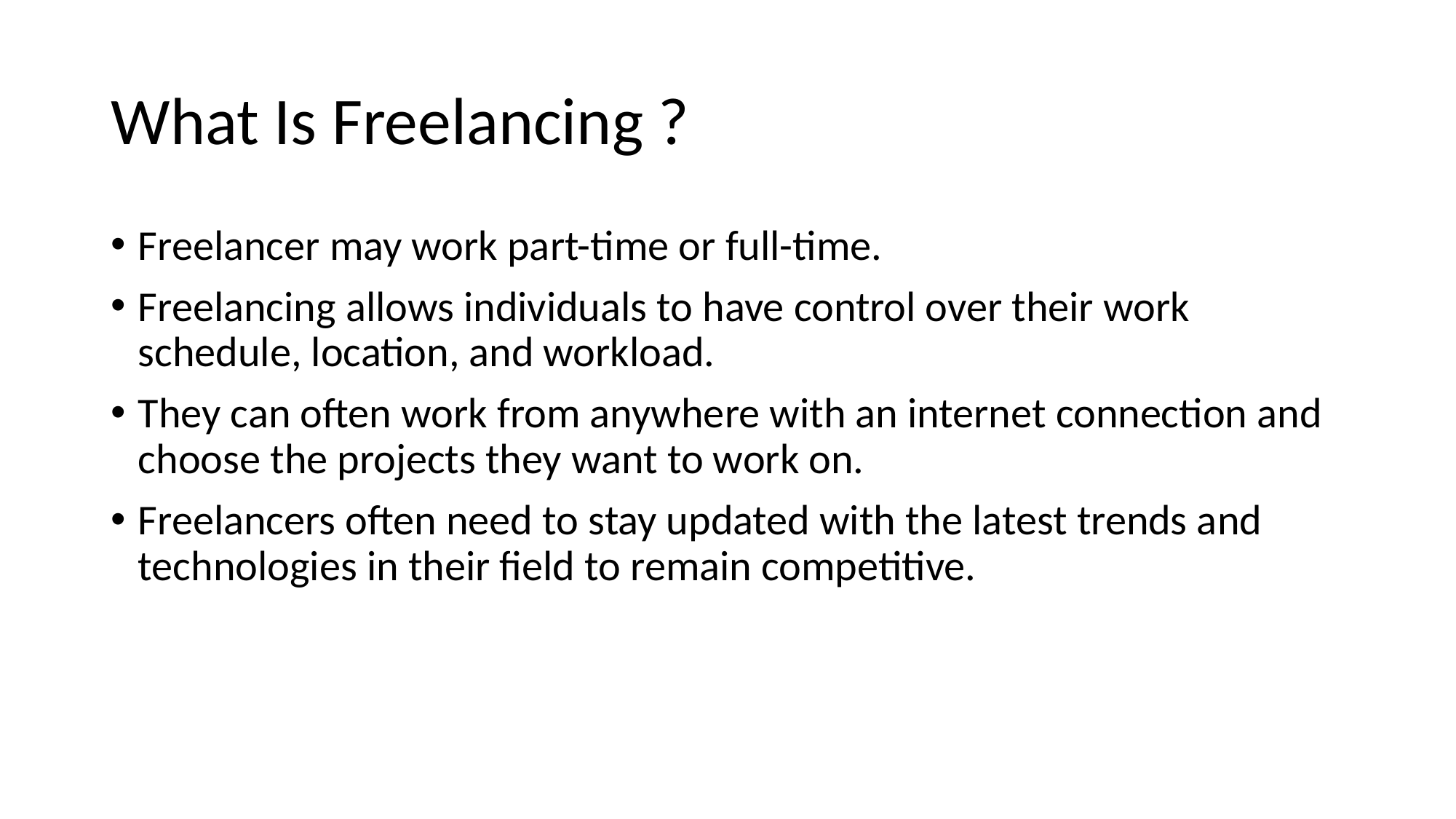

# What Is Freelancing ?
Freelancer may work part-time or full-time.
Freelancing allows individuals to have control over their work schedule, location, and workload.
They can often work from anywhere with an internet connection and choose the projects they want to work on.
Freelancers often need to stay updated with the latest trends and technologies in their field to remain competitive.